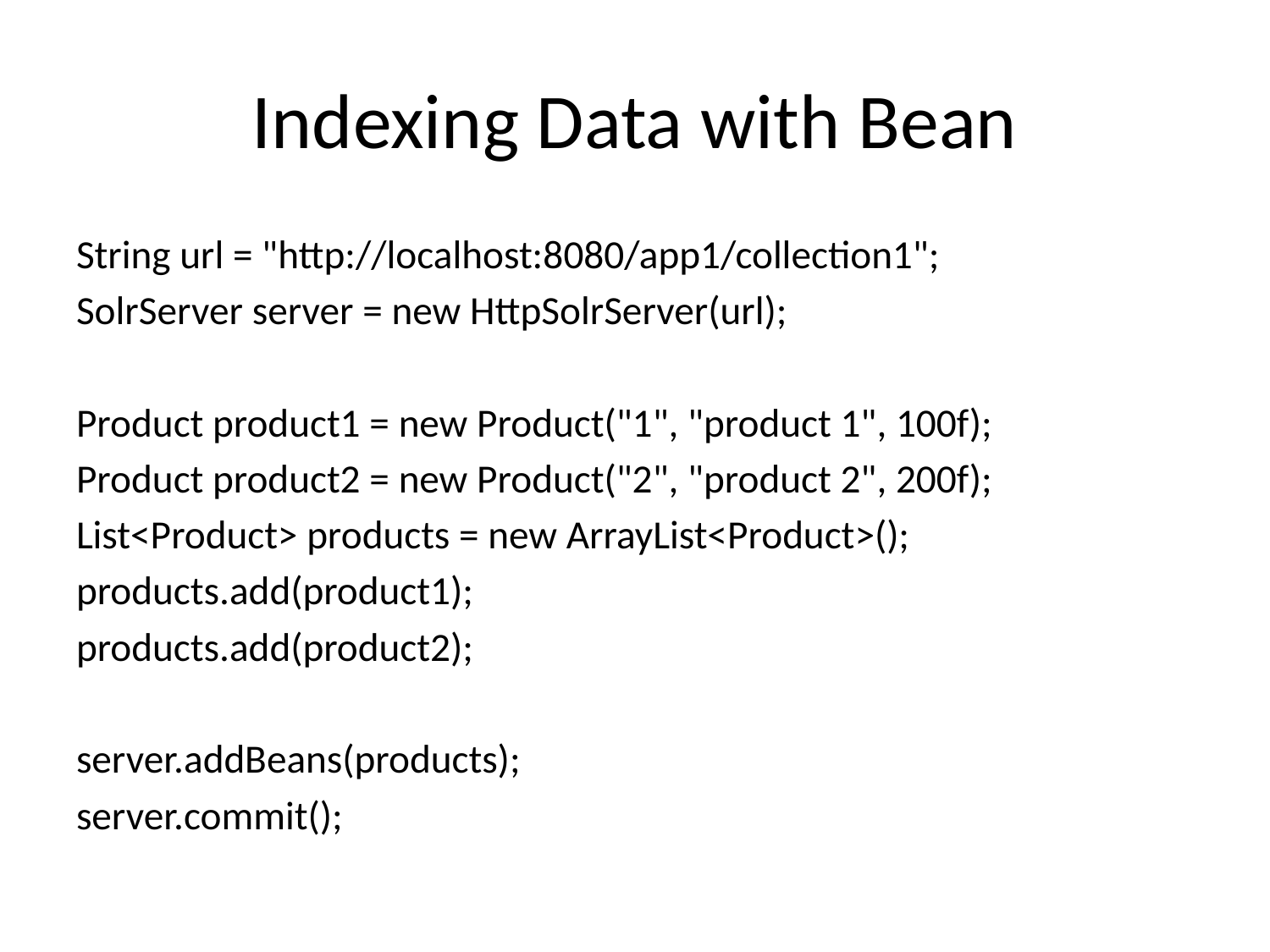

# Indexing Data with Bean
String url = "http://localhost:8080/app1/collection1";
SolrServer server = new HttpSolrServer(url);

Product product1 = new Product("1", "product 1", 100f);
Product product2 = new Product("2", "product 2", 200f);
List<Product> products = new ArrayList<Product>();
products.add(product1);
products.add(product2);

server.addBeans(products);
server.commit();